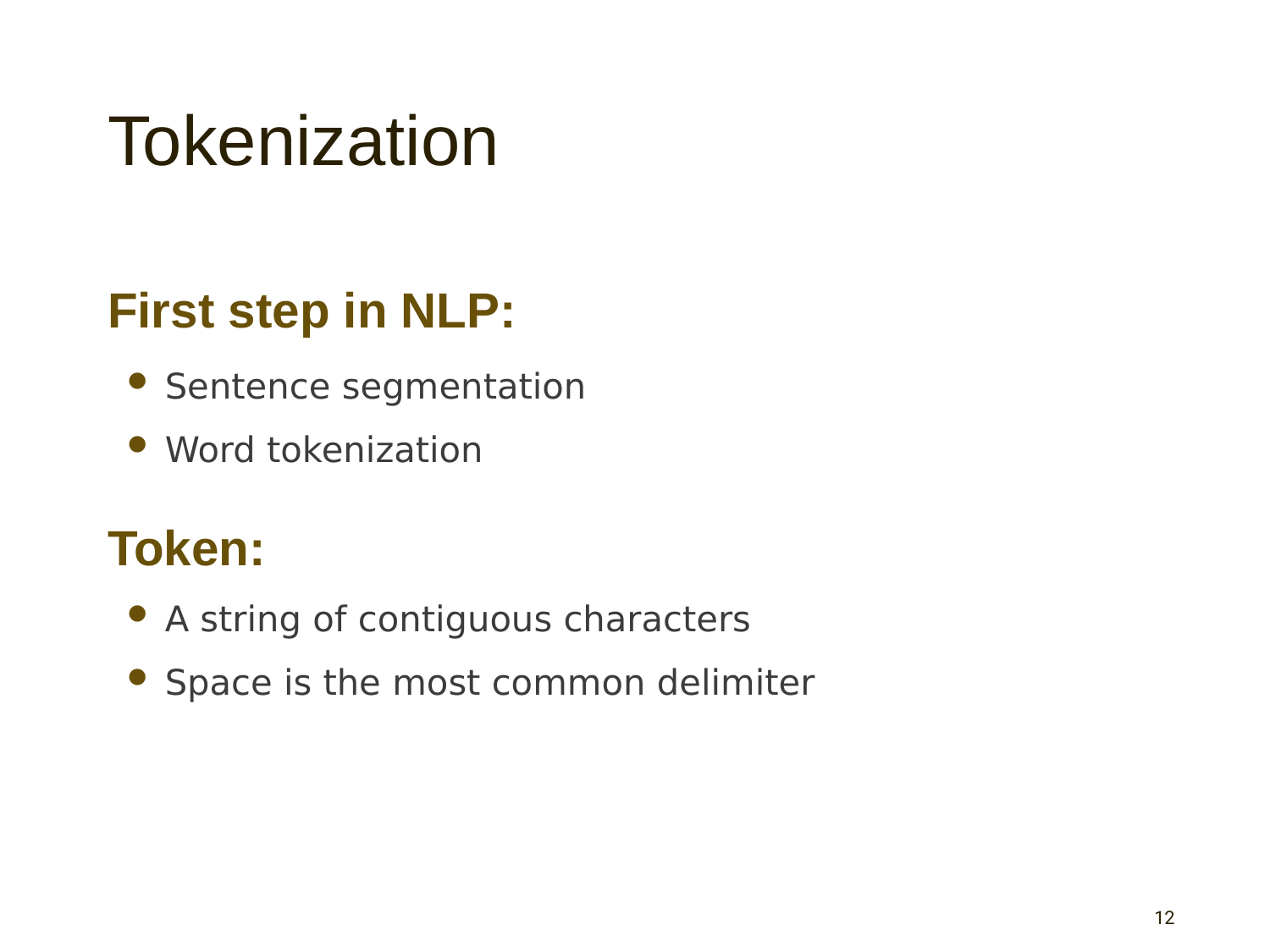

# Tokenization
First step in NLP:
Sentence segmentation
Word tokenization
Token:
A string of contiguous characters
Space is the most common delimiter

12